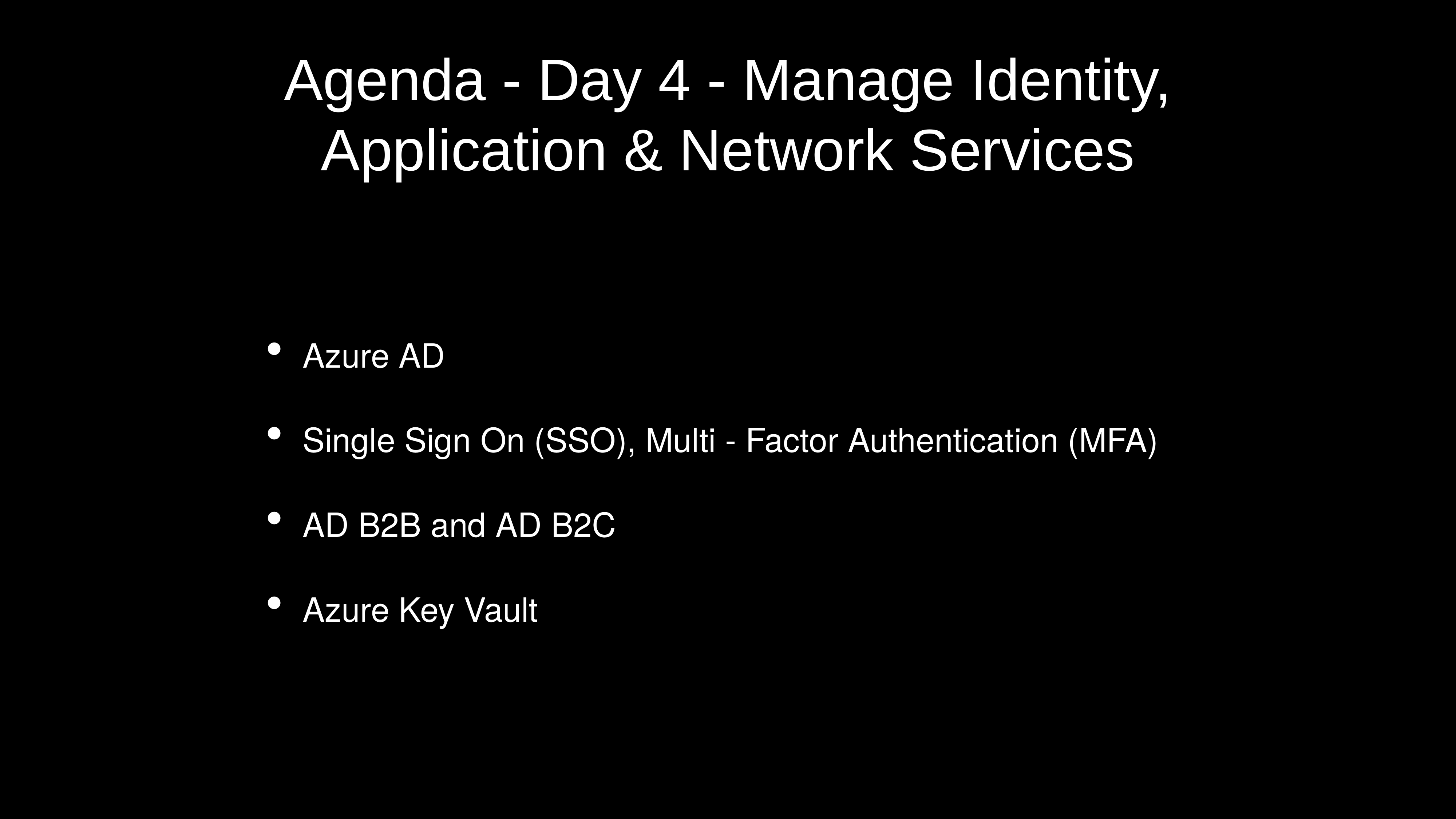

# Agenda - Day 4 - Manage Identity, Application & Network Services
Azure AD
Single Sign On (SSO), Multi - Factor Authentication (MFA)
AD B2B and AD B2C
Azure Key Vault